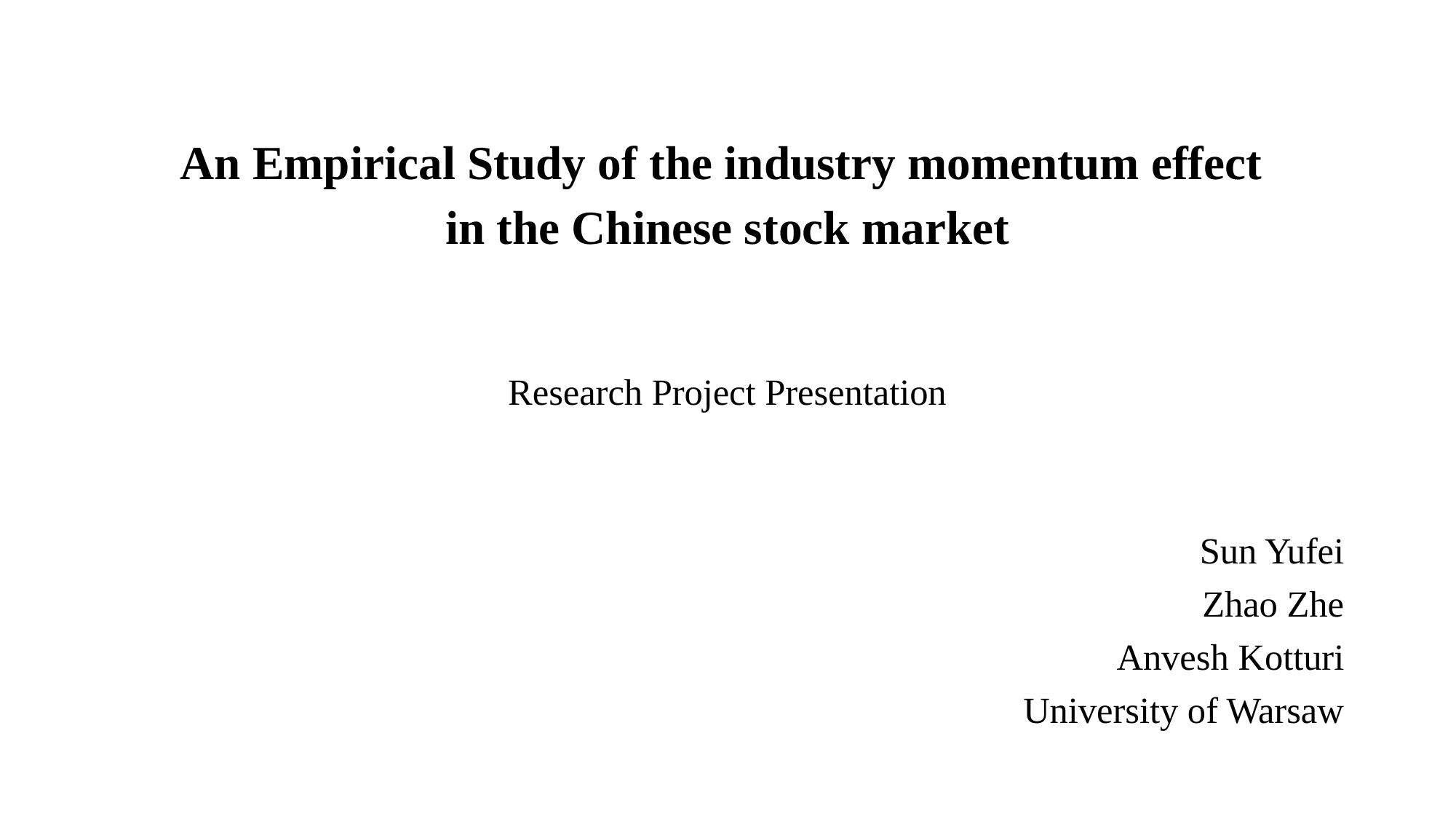

An Empirical Study of the industry momentum effect
in the Chinese stock market

Research Project Presentation

Sun Yufei
Zhao Zhe
Anvesh Kotturi
University of Warsaw